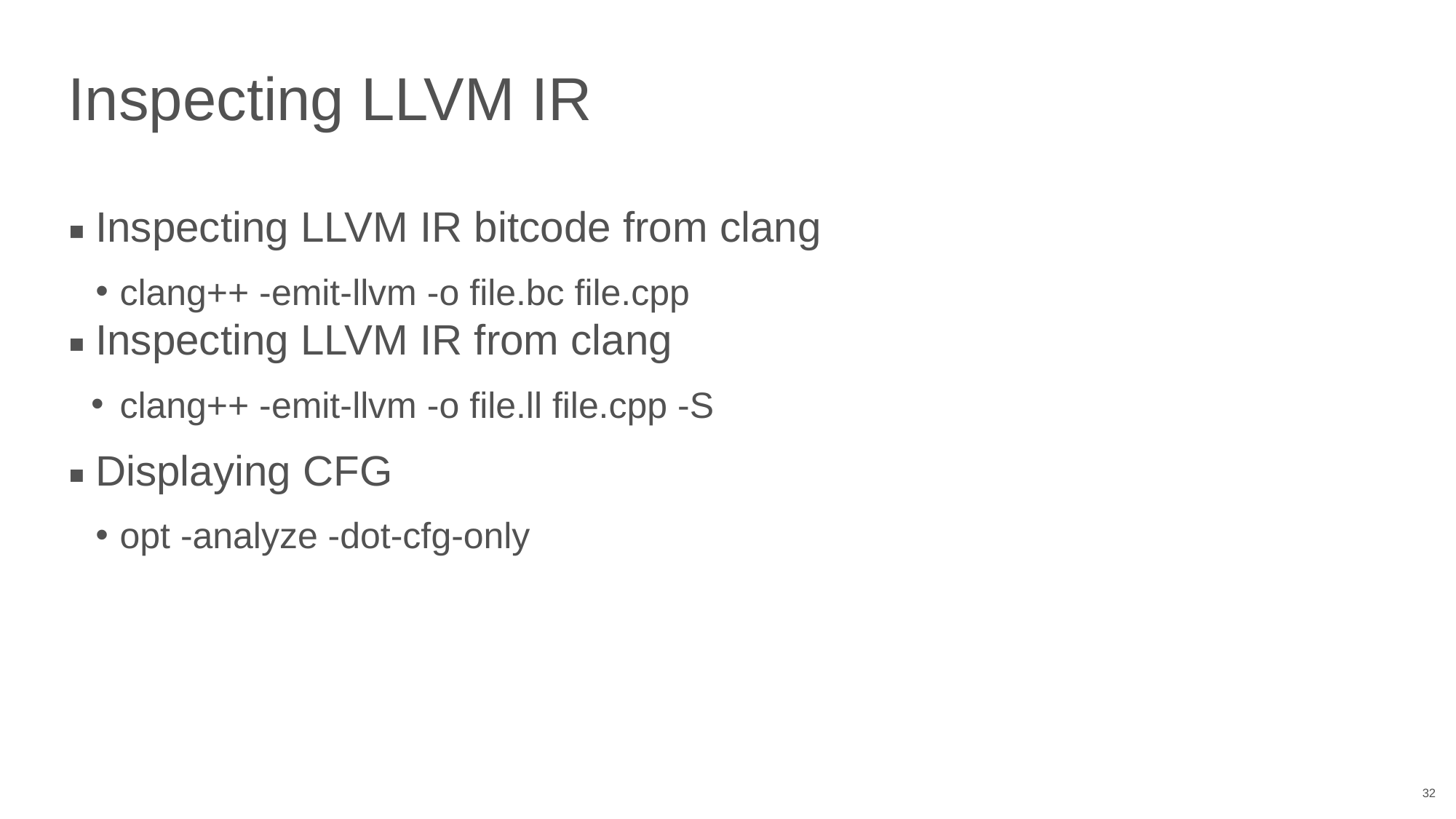

# Inspecting LLVM IR
Inspecting LLVM IR bitcode from clang
clang++ -emit-llvm -o file.bc file.cpp
Inspecting LLVM IR from clang
clang++ -emit-llvm -o file.ll file.cpp -S
Displaying CFG
opt -analyze -dot-cfg-only